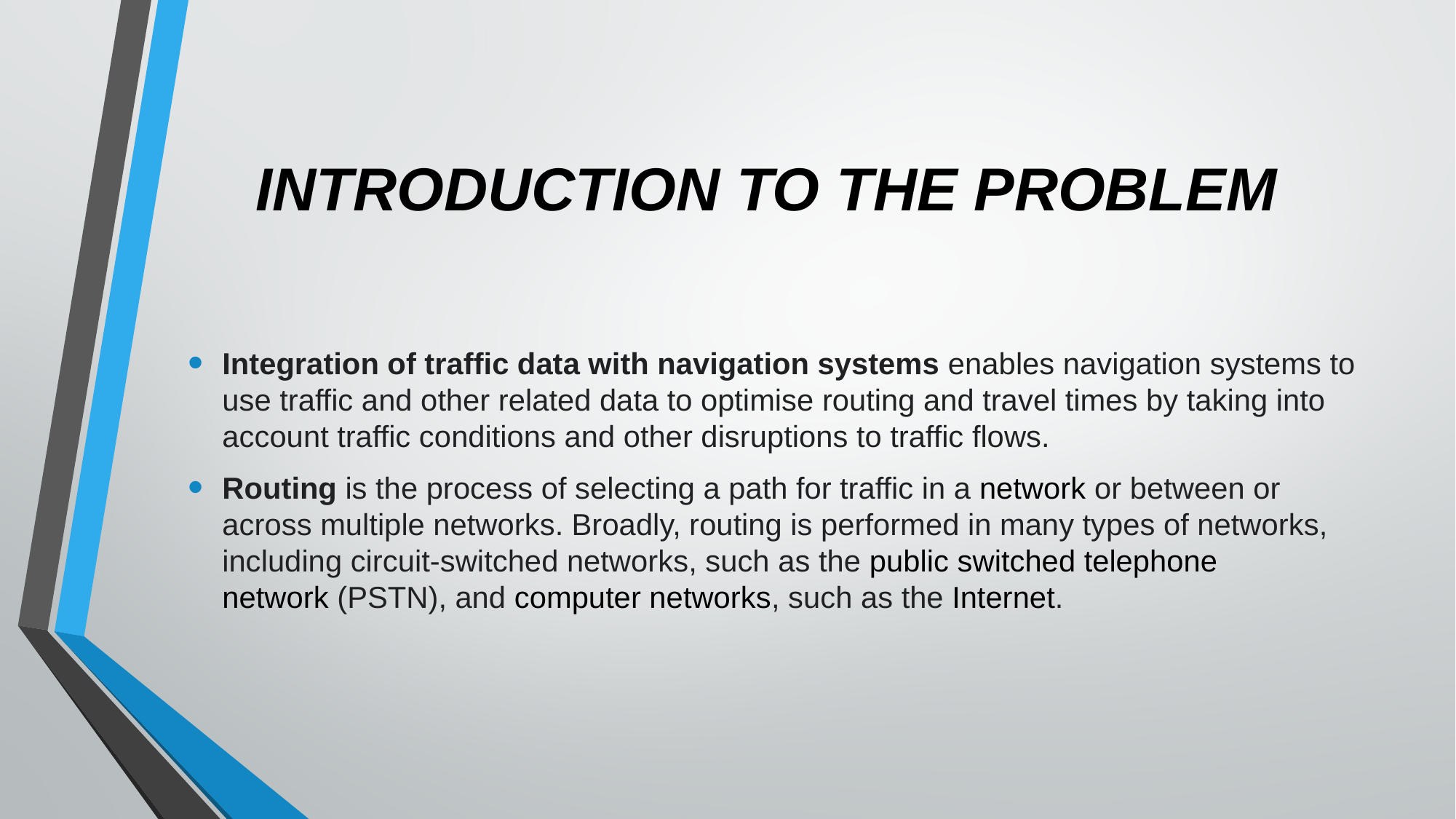

# INTRODUCTION TO THE PROBLEM
Integration of traffic data with navigation systems enables navigation systems to use traffic and other related data to optimise routing and travel times by taking into account traffic conditions and other disruptions to traffic flows.
Routing is the process of selecting a path for traffic in a network or between or across multiple networks. Broadly, routing is performed in many types of networks, including circuit-switched networks, such as the public switched telephone network (PSTN), and computer networks, such as the Internet.